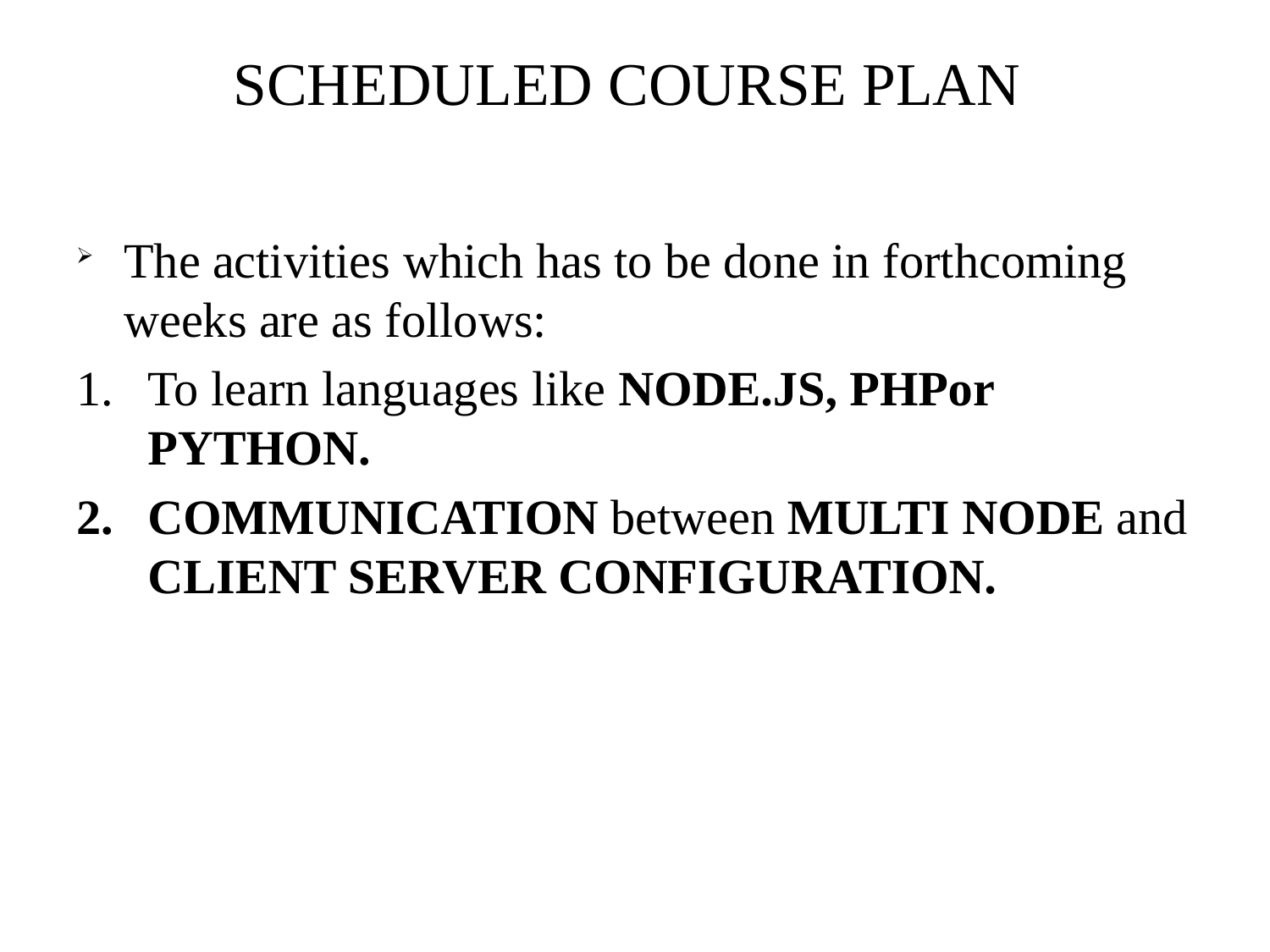

# SCHEDULED COURSE PLAN
The activities which has to be done in forthcoming weeks are as follows:
To learn languages like NODE.JS, PHPor PYTHON.
COMMUNICATION between MULTI NODE and CLIENT SERVER CONFIGURATION.